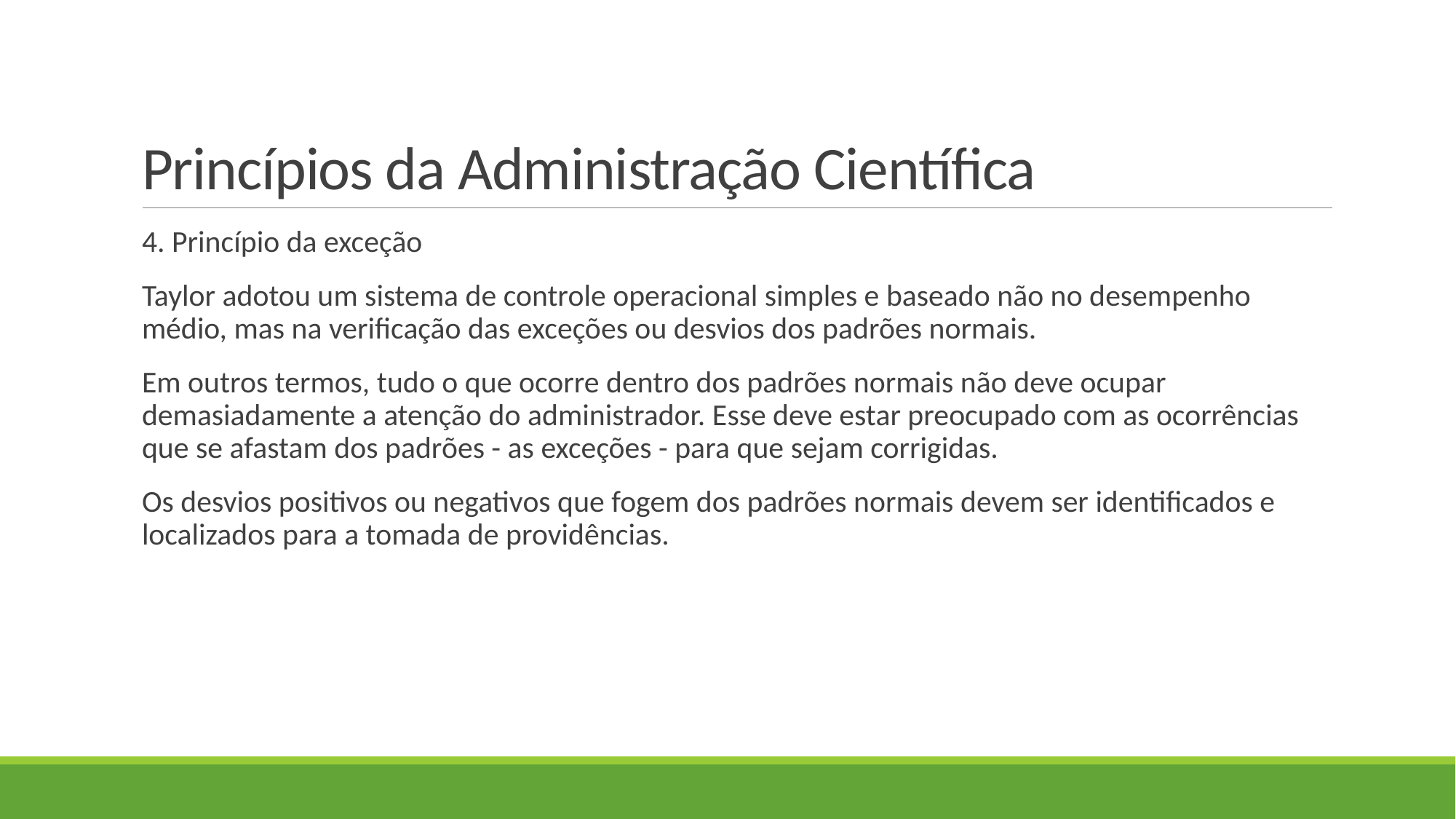

# Princípios da Administração Científica
4. Princípio da exceção
Taylor adotou um sistema de controle operacional simples e baseado não no desempenho médio, mas na verificação das exceções ou desvios dos padrões normais.
Em outros termos, tudo o que ocorre dentro dos padrões normais não deve ocupar demasiadamente a atenção do administrador. Esse deve estar preocupado com as ocorrências que se afastam dos padrões - as exceções - para que sejam corrigidas.
Os desvios positivos ou negativos que fogem dos padrões normais devem ser identificados e localizados para a tomada de providências.